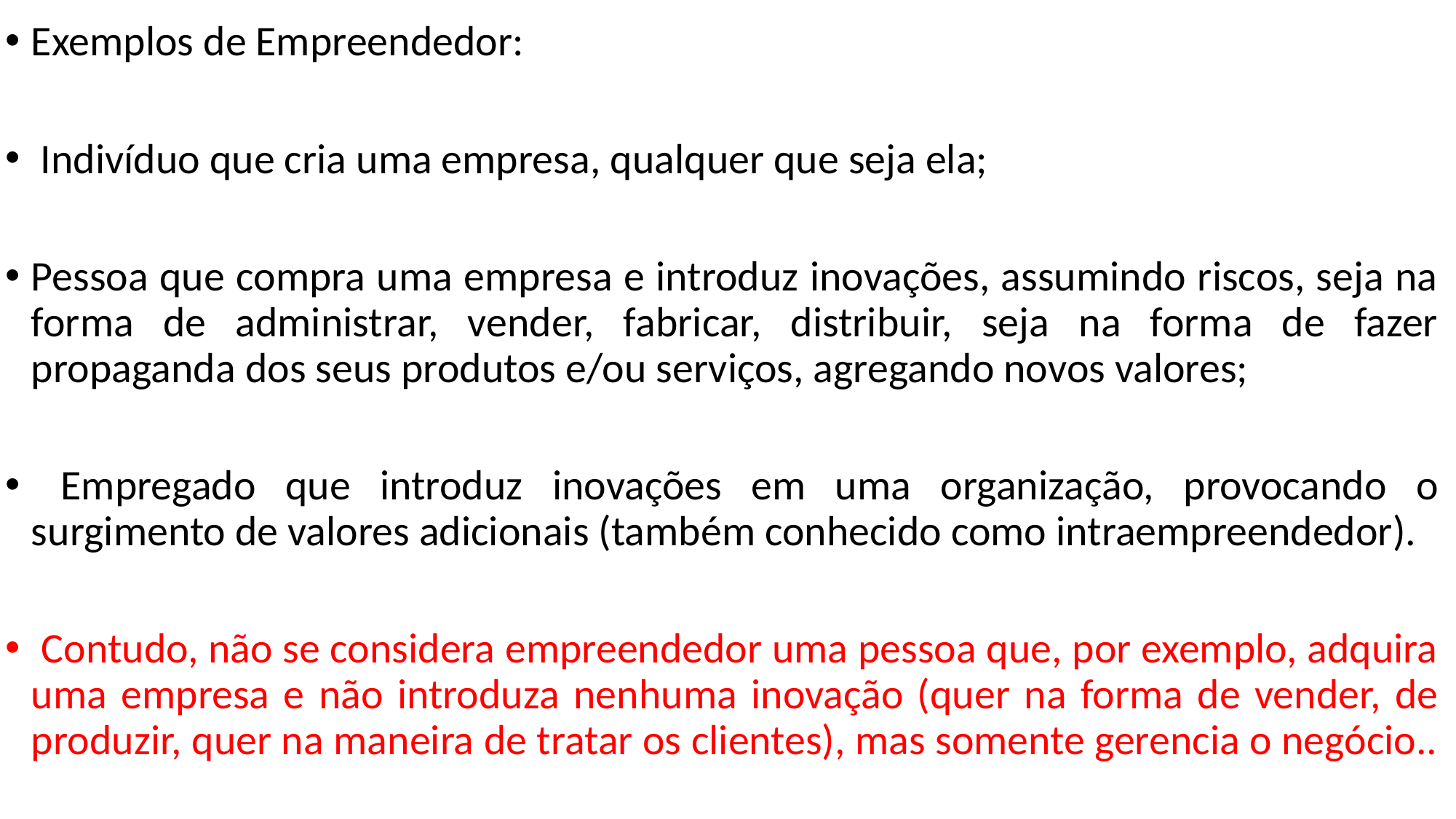

Exemplos de Empreendedor:

 Indivíduo que cria uma empresa, qualquer que seja ela;

Pessoa que compra uma empresa e introduz inovações, assumindo riscos, seja na forma de administrar, vender, fabricar, distribuir, seja na forma de fazer propaganda dos seus produtos e/ou serviços, agregando novos valores;

 Empregado que introduz inovações em uma organização, provocando o surgimento de valores adicionais (também conhecido como intraempreendedor).

 Contudo, não se considera empreendedor uma pessoa que, por exemplo, adquira uma empresa e não introduza nenhuma inovação (quer na forma de vender, de produzir, quer na maneira de tratar os clientes), mas somente gerencia o negócio..